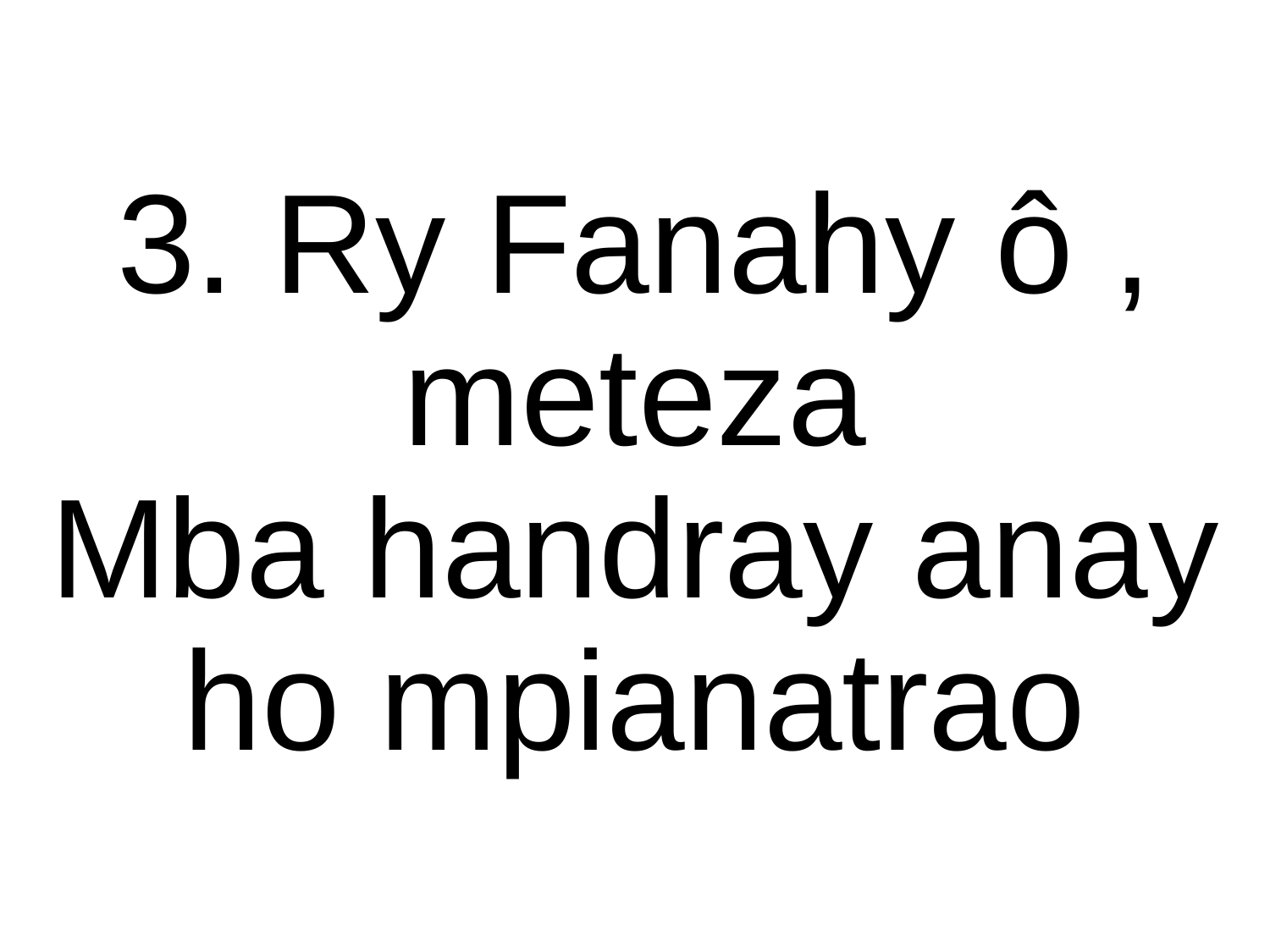

3. Ry Fanahy ô , meteza
Mba handray anay ho mpianatrao